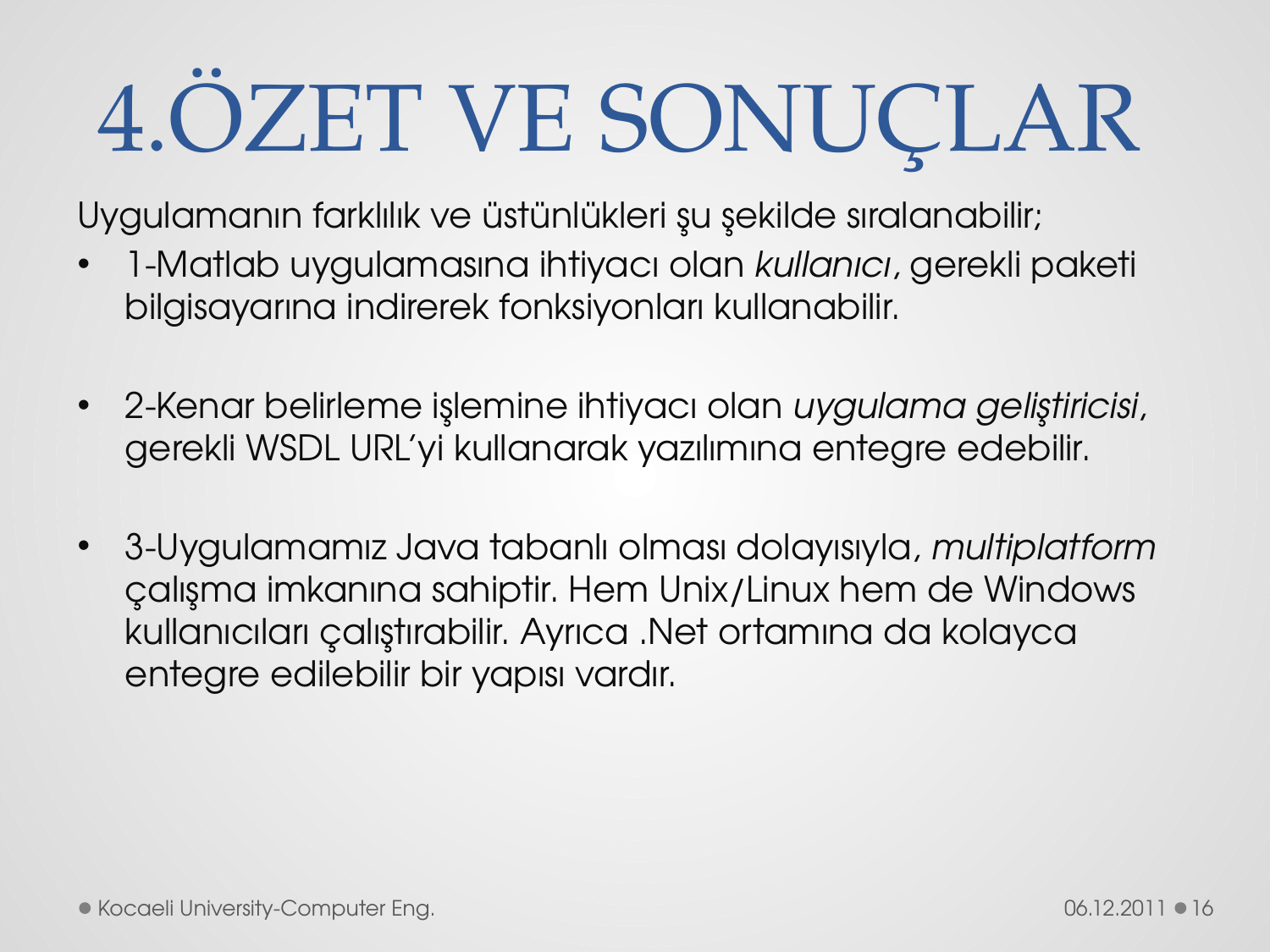

# 4.ÖZET VE SONUÇLAR
Uygulamanın farklılık ve üstünlükleri şu şekilde sıralanabilir;
1-Matlab uygulamasına ihtiyacı olan kullanıcı, gerekli paketi bilgisayarına indirerek fonksiyonları kullanabilir.

2-Kenar belirleme işlemine ihtiyacı olan uygulama geliştiricisi, gerekli WSDL URL’yi kullanarak yazılımına entegre edebilir.

3-Uygulamamız Java tabanlı olması dolayısıyla, multiplatform çalışma imkanına sahiptir. Hem Unix/Linux hem de Windows kullanıcıları çalıştırabilir. Ayrıca .Net ortamına da kolayca entegre edilebilir bir yapısı vardır.

Kocaeli University-Computer Eng.
06.12.2011
16